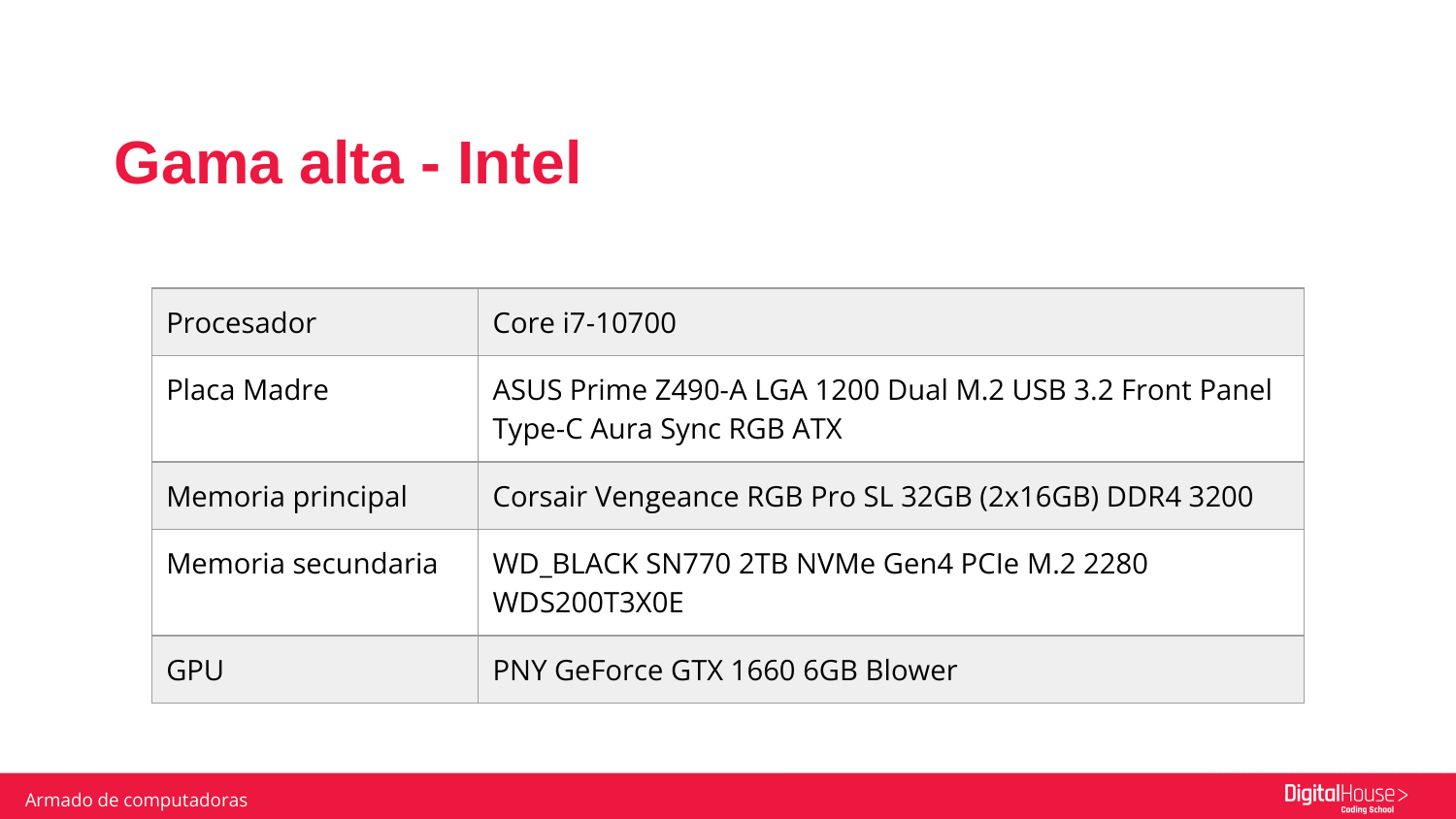

Gama alta - Intel

| Procesador | Core i7-10700 |
| --- | --- |
| Placa Madre | ASUS Prime Z490-A LGA 1200 Dual M.2 USB 3.2 Front Panel Type-C Aura Sync RGB ATX |
| Memoria principal | Corsair Vengeance RGB Pro SL 32GB (2x16GB) DDR4 3200 |
| Memoria secundaria | WD\_BLACK SN770 2TB NVMe Gen4 PCIe M.2 2280 WDS200T3X0E |
| GPU | PNY GeForce GTX 1660 6GB Blower |